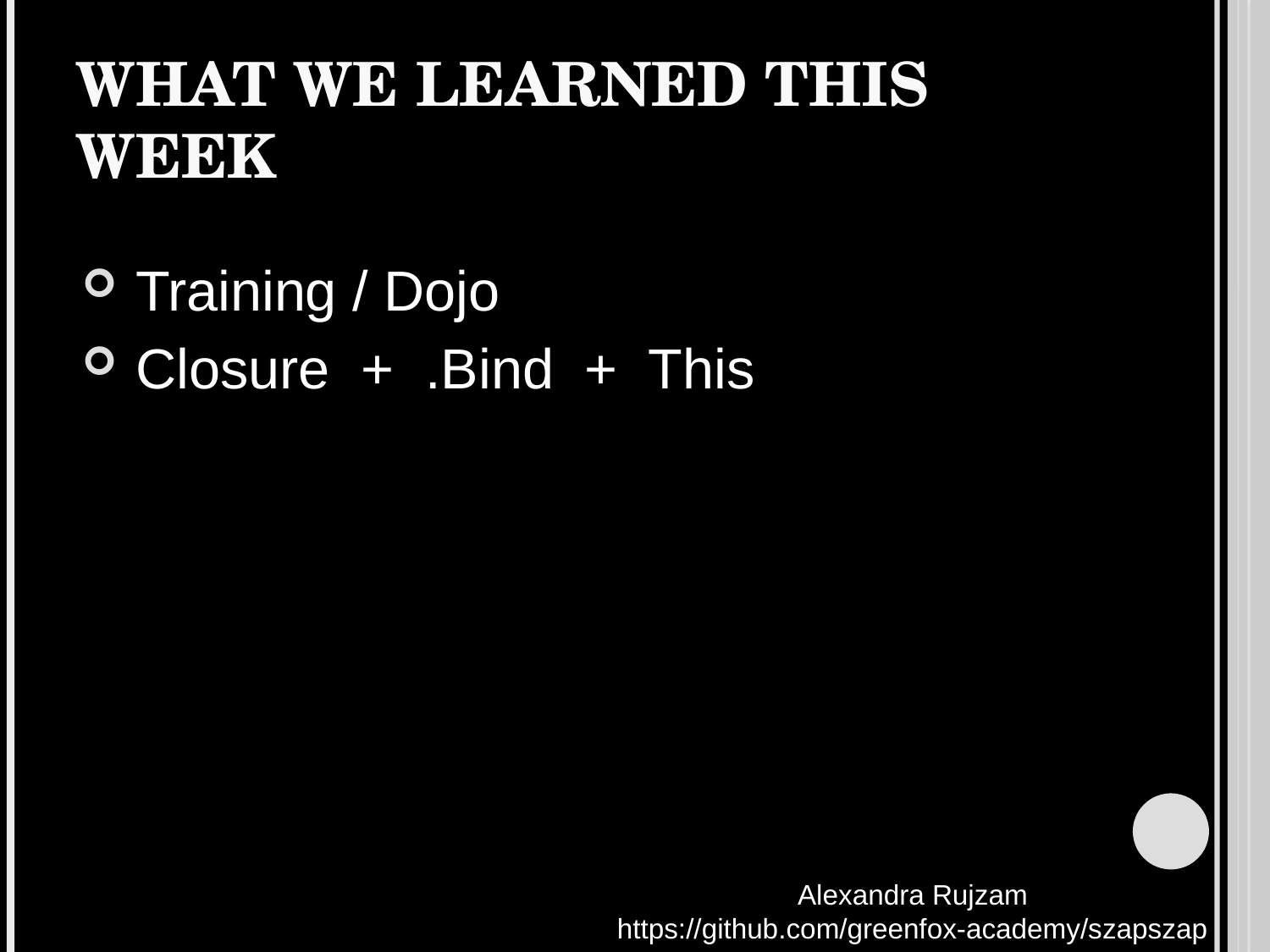

# What we learned this week
 Training / Dojo
 Closure  +  .Bind  +  This
Alexandra Rujzam
https://github.com/greenfox-academy/szapszap